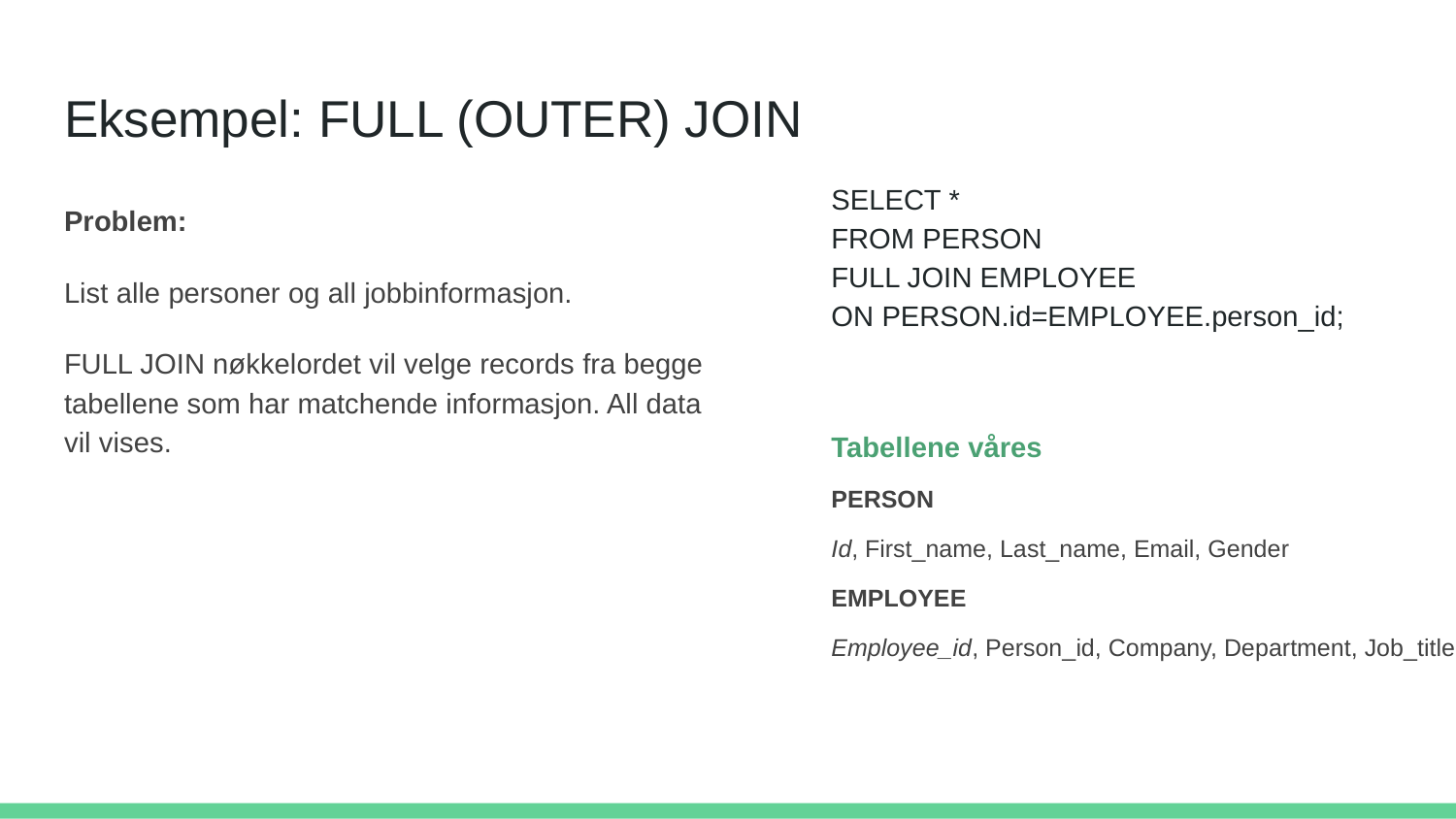

# Eksempel: FULL (OUTER) JOIN
SELECT *
FROM PERSON
FULL JOIN EMPLOYEE
ON PERSON.id=EMPLOYEE.person_id;

Problem:
List alle personer og all jobbinformasjon.
FULL JOIN nøkkelordet vil velge records fra begge tabellene som har matchende informasjon. All data vil vises.

Tabellene våres
PERSON
Id, First_name, Last_name, Email, Gender
EMPLOYEE
Employee_id, Person_id, Company, Department, Job_title